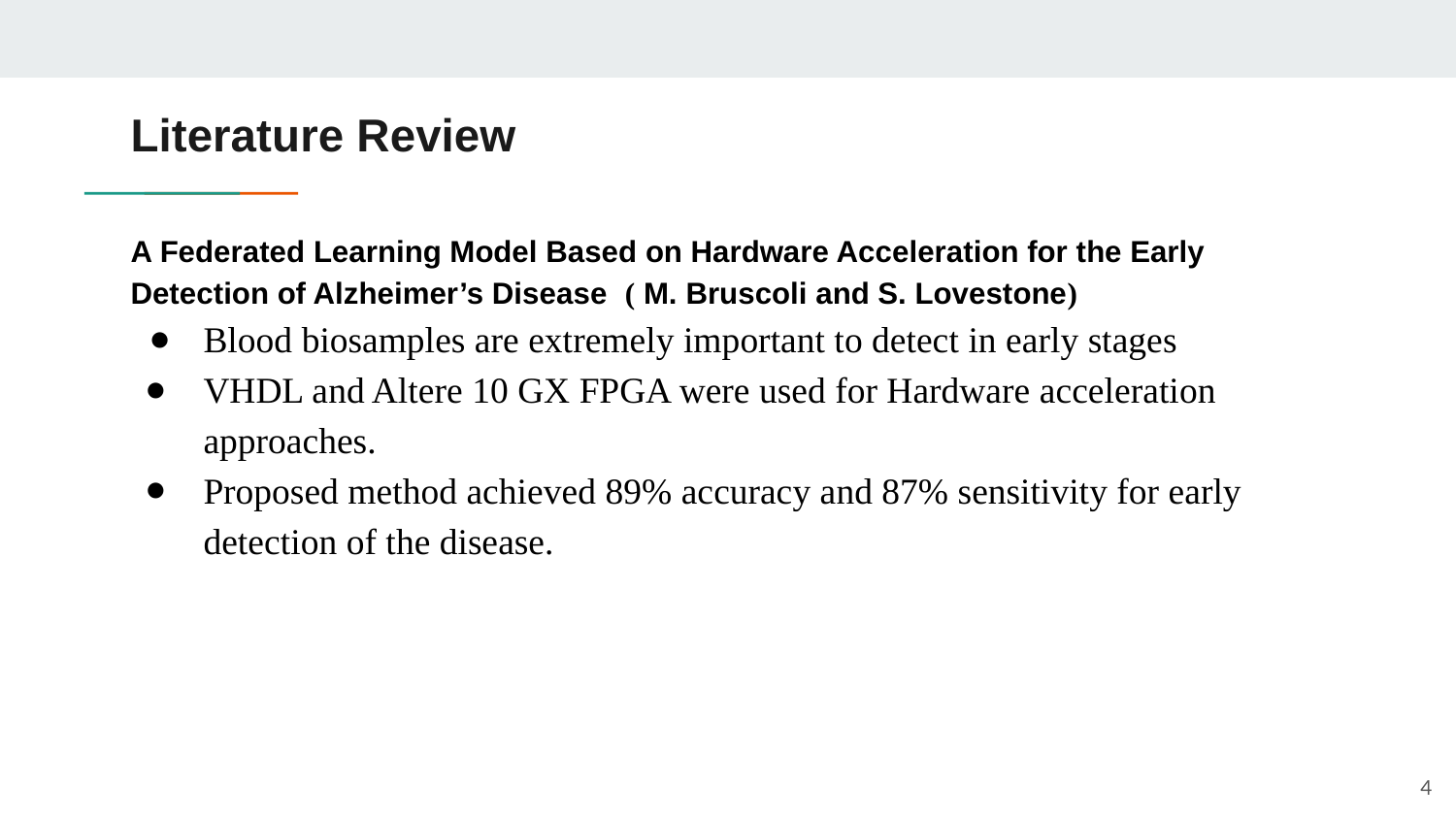

# Literature Review
A Federated Learning Model Based on Hardware Acceleration for the Early Detection of Alzheimer’s Disease  ( M. Bruscoli and S. Lovestone)
Blood biosamples are extremely important to detect in early stages
VHDL and Altere 10 GX FPGA were used for Hardware acceleration approaches.
Proposed method achieved 89% accuracy and 87% sensitivity for early detection of the disease.

4